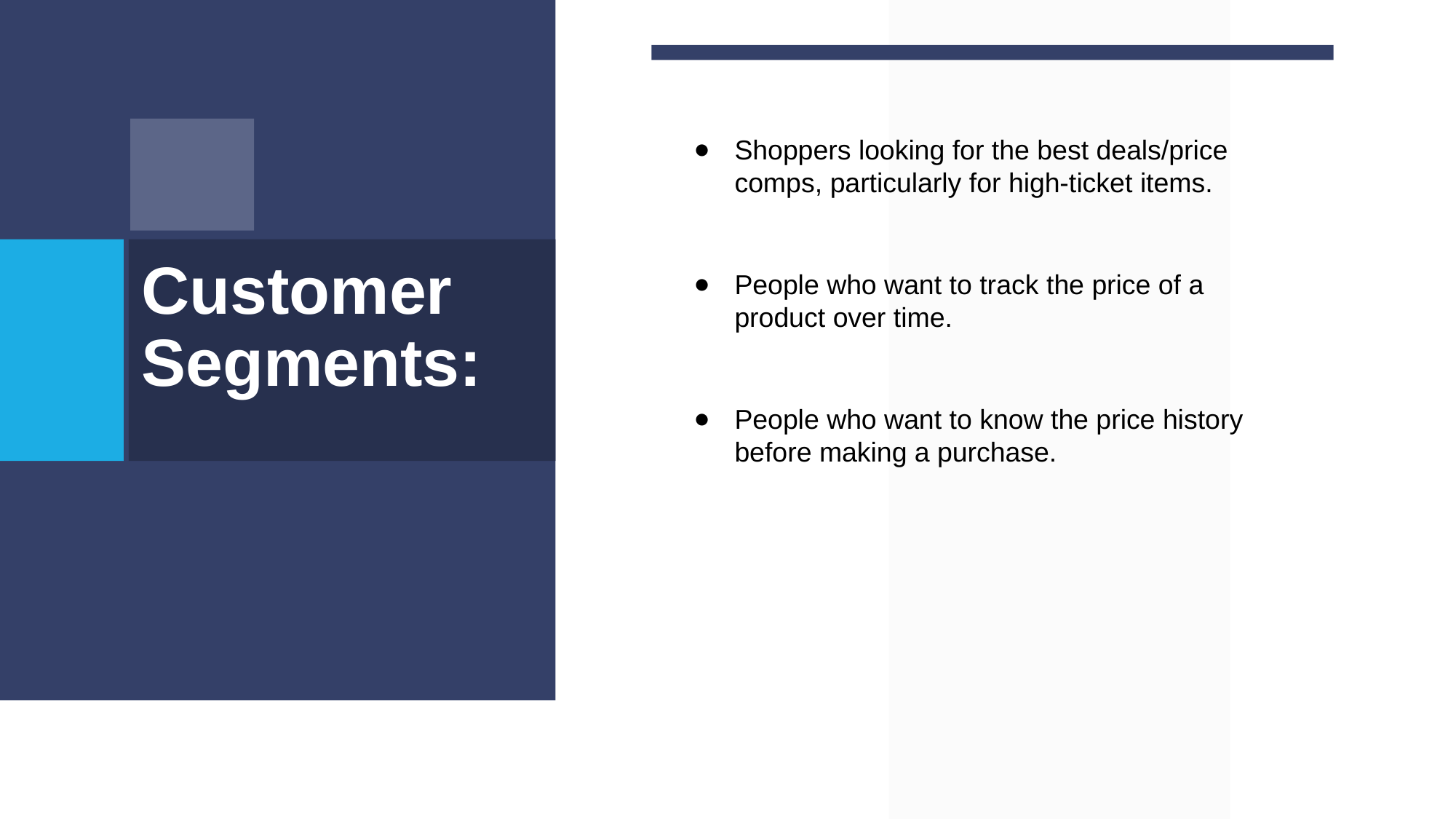

Shoppers looking for the best deals/price comps, particularly for high-ticket items.

People who want to track the price of a product over time.

People who want to know the price history before making a purchase.

# Customer Segments: